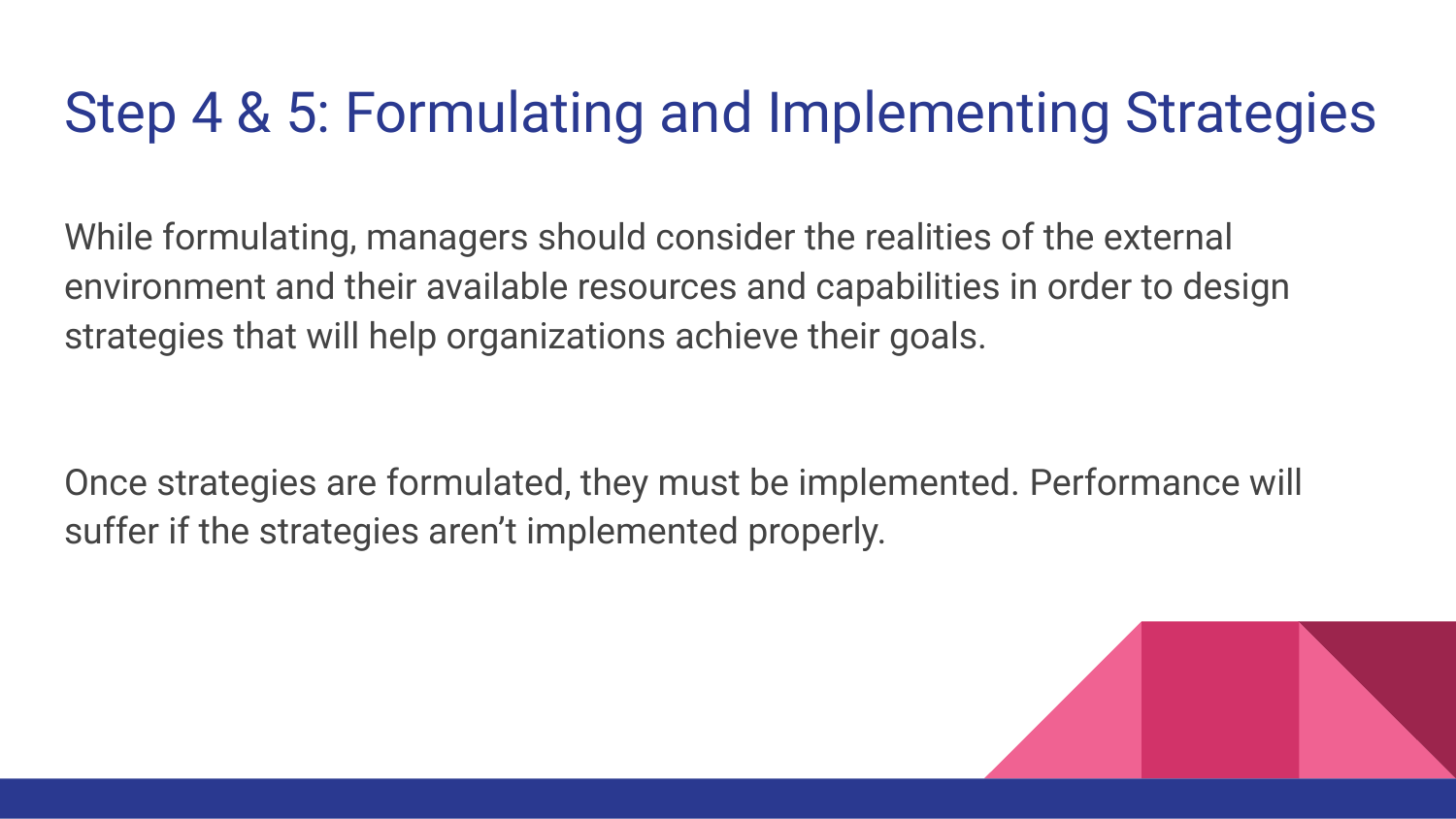

# Step 4 & 5: Formulating and Implementing Strategies
While formulating, managers should consider the realities of the external environment and their available resources and capabilities in order to design strategies that will help organizations achieve their goals.

Once strategies are formulated, they must be implemented. Performance will suffer if the strategies aren’t implemented properly.